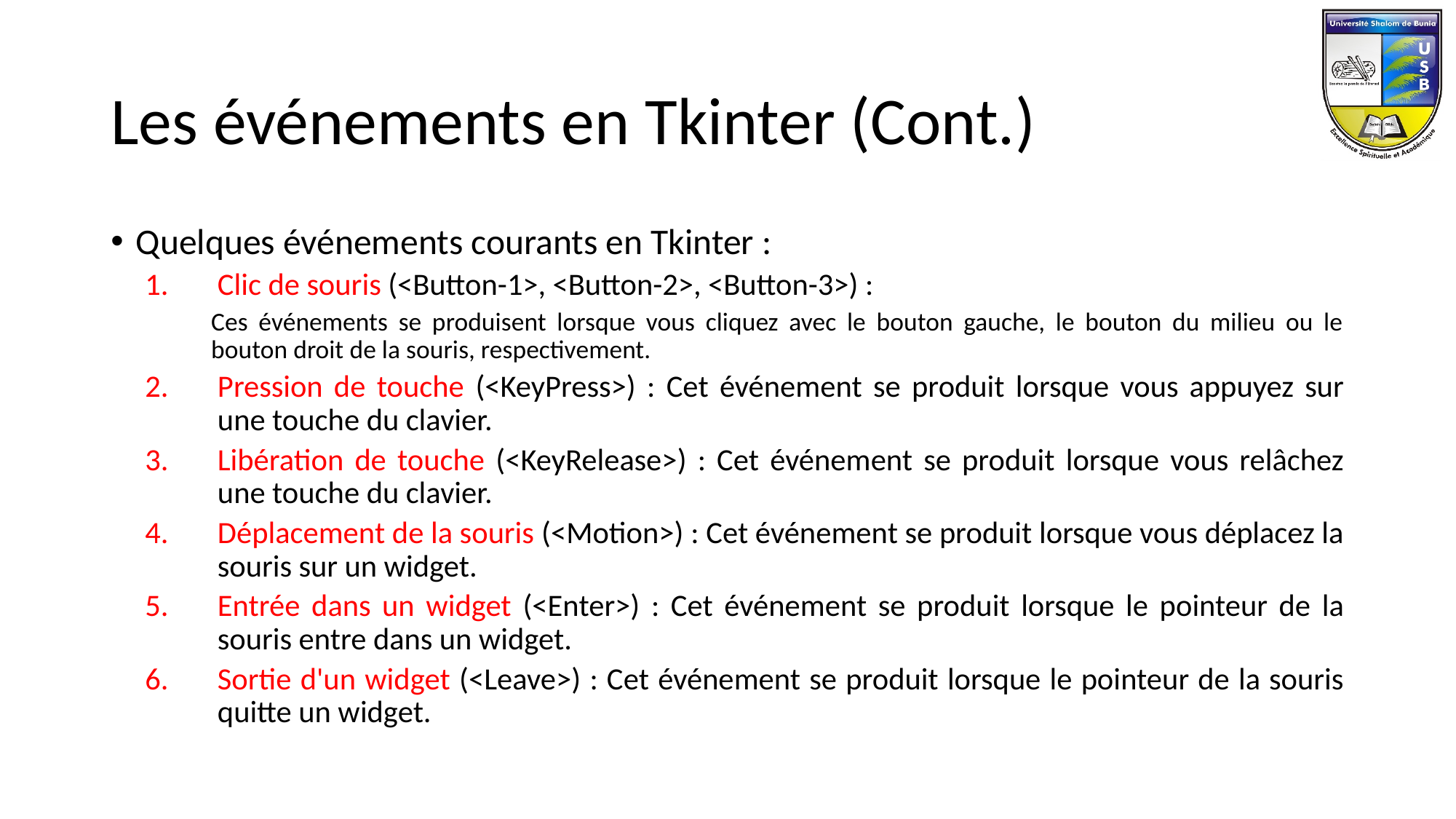

# Les événements en Tkinter (Cont.)
Quelques événements courants en Tkinter :
Clic de souris (<Button-1>, <Button-2>, <Button-3>) :
Ces événements se produisent lorsque vous cliquez avec le bouton gauche, le bouton du milieu ou le bouton droit de la souris, respectivement.
Pression de touche (<KeyPress>) : Cet événement se produit lorsque vous appuyez sur une touche du clavier.
Libération de touche (<KeyRelease>) : Cet événement se produit lorsque vous relâchez une touche du clavier.
Déplacement de la souris (<Motion>) : Cet événement se produit lorsque vous déplacez la souris sur un widget.
Entrée dans un widget (<Enter>) : Cet événement se produit lorsque le pointeur de la souris entre dans un widget.
Sortie d'un widget (<Leave>) : Cet événement se produit lorsque le pointeur de la souris quitte un widget.